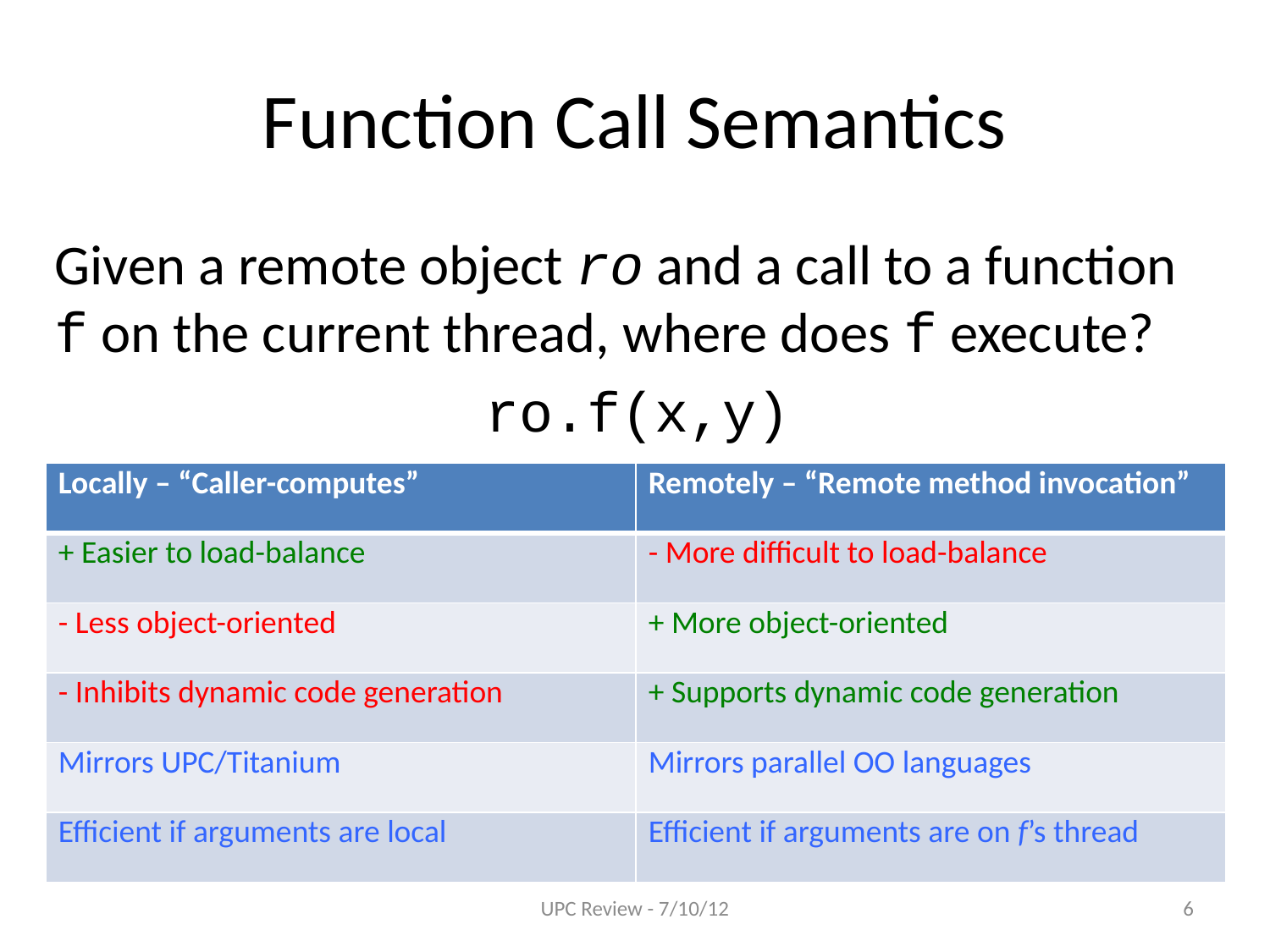

# Function Call Semantics
Given a remote object ro and a call to a function f on the current thread, where does f execute?
ro.f(x,y)

| Locally – “Caller-computes” | Remotely – “Remote method invocation” |
| --- | --- |
| + Easier to load-balance | - More difficult to load-balance |
| - Less object-oriented | + More object-oriented |
| - Inhibits dynamic code generation | + Supports dynamic code generation |
| Mirrors UPC/Titanium | Mirrors parallel OO languages |
| Efficient if arguments are local | Efficient if arguments are on f’s thread |
UPC Review - 7/10/12
6